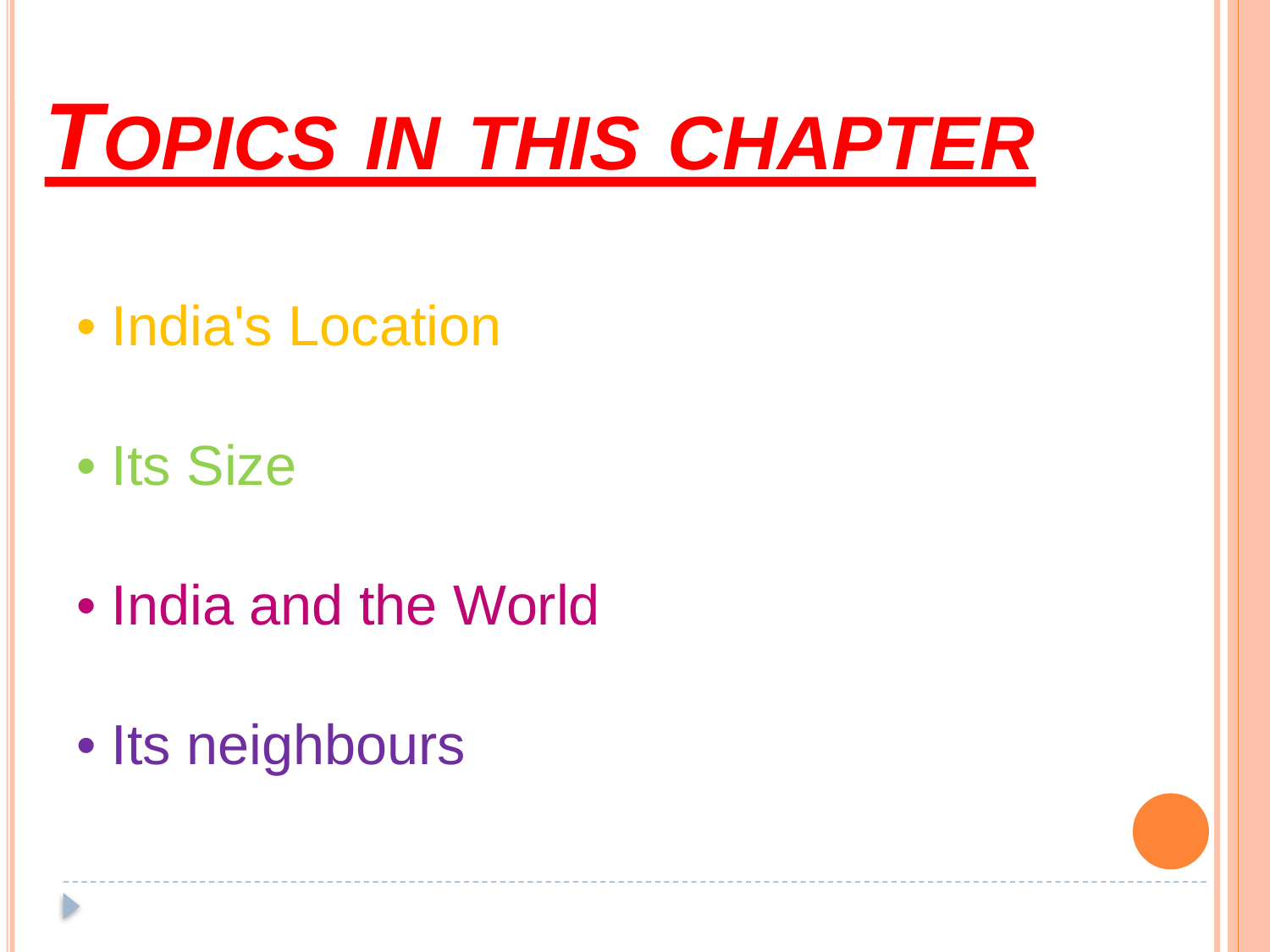

TOPICS
IN
THIS
CHAPTER

•
India's Location
•
Its Size
•
India and the World
•
Its neighbours